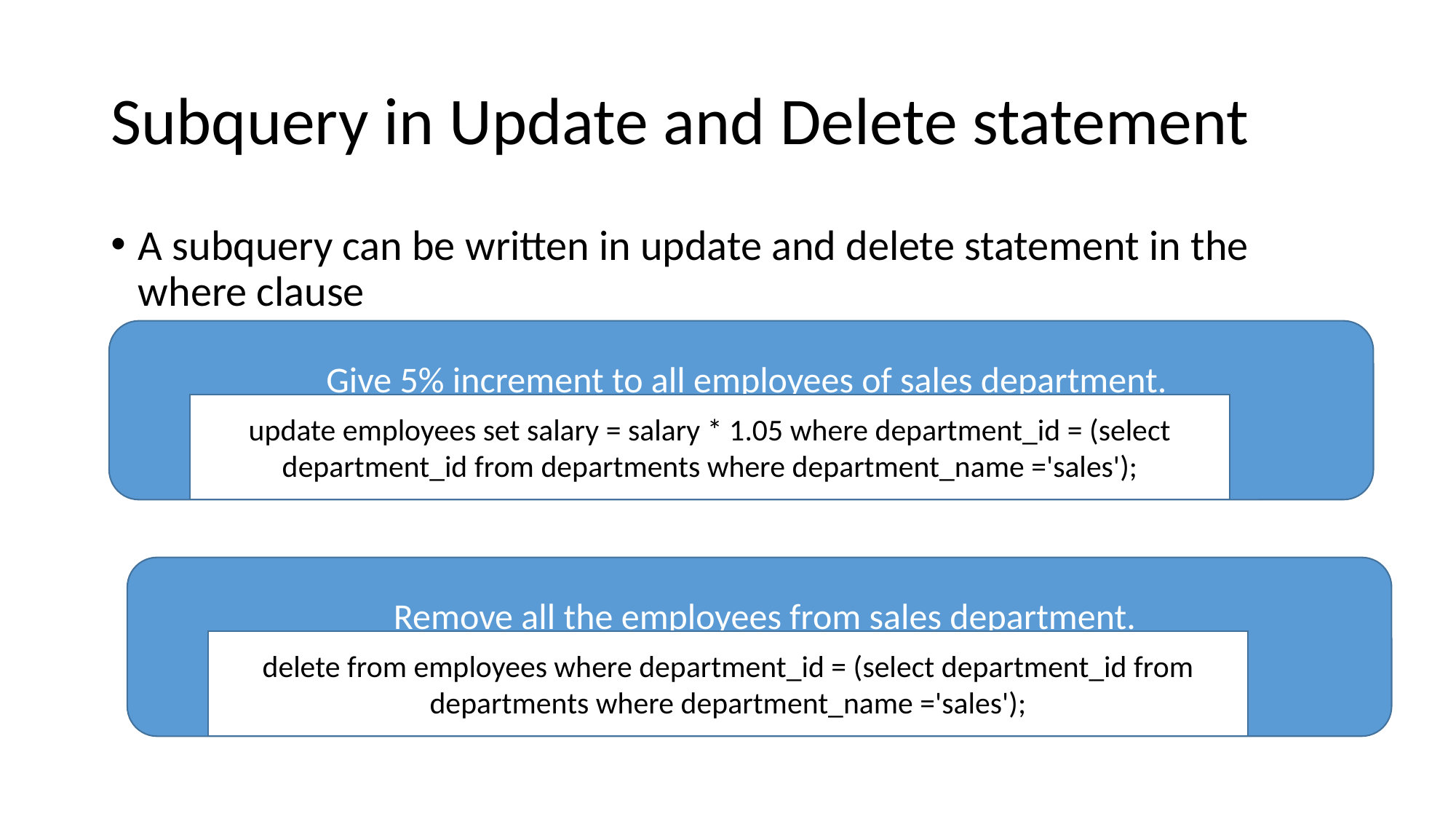

# Subquery in Update and Delete statement
A subquery can be written in update and delete statement in the where clause

Give 5% increment to all employees of sales department.

update employees set salary = salary * 1.05 where department_id = (select department_id from departments where department_name ='sales');
Remove all the employees from sales department.

delete from employees where department_id = (select department_id from departments where department_name ='sales');